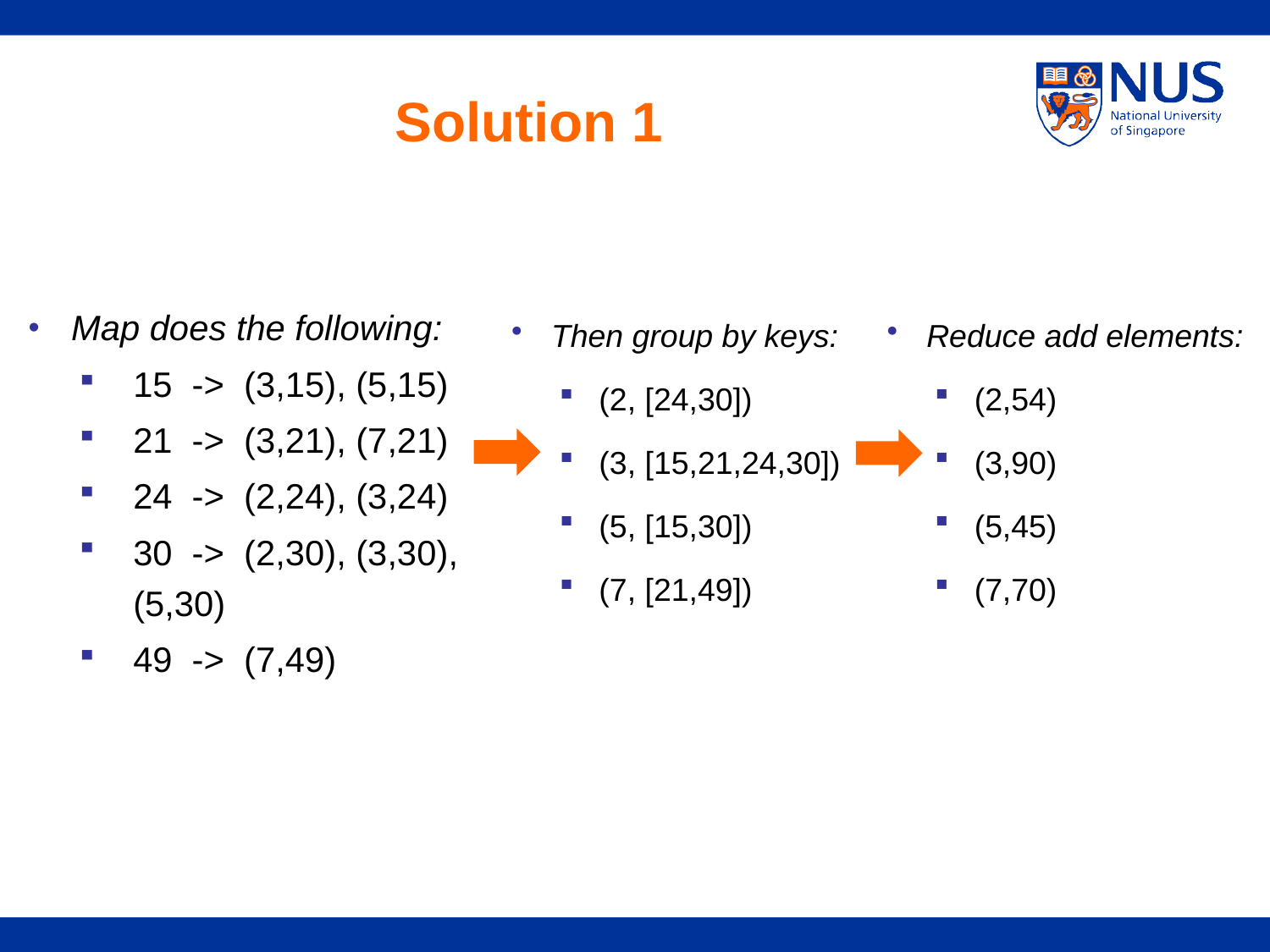

# Solution 1

Reduce add elements:
(2,54)
(3,90)
(5,45)
(7,70)

Then group by keys:
(2, [24,30])
(3, [15,21,24,30])
(5, [15,30])
(7, [21,49])
Map does the following:
15  ->  (3,15), (5,15)
21  ->  (3,21), (7,21)
24  ->  (2,24), (3,24)
30  ->  (2,30), (3,30), (5,30)
49  ->  (7,49)

3